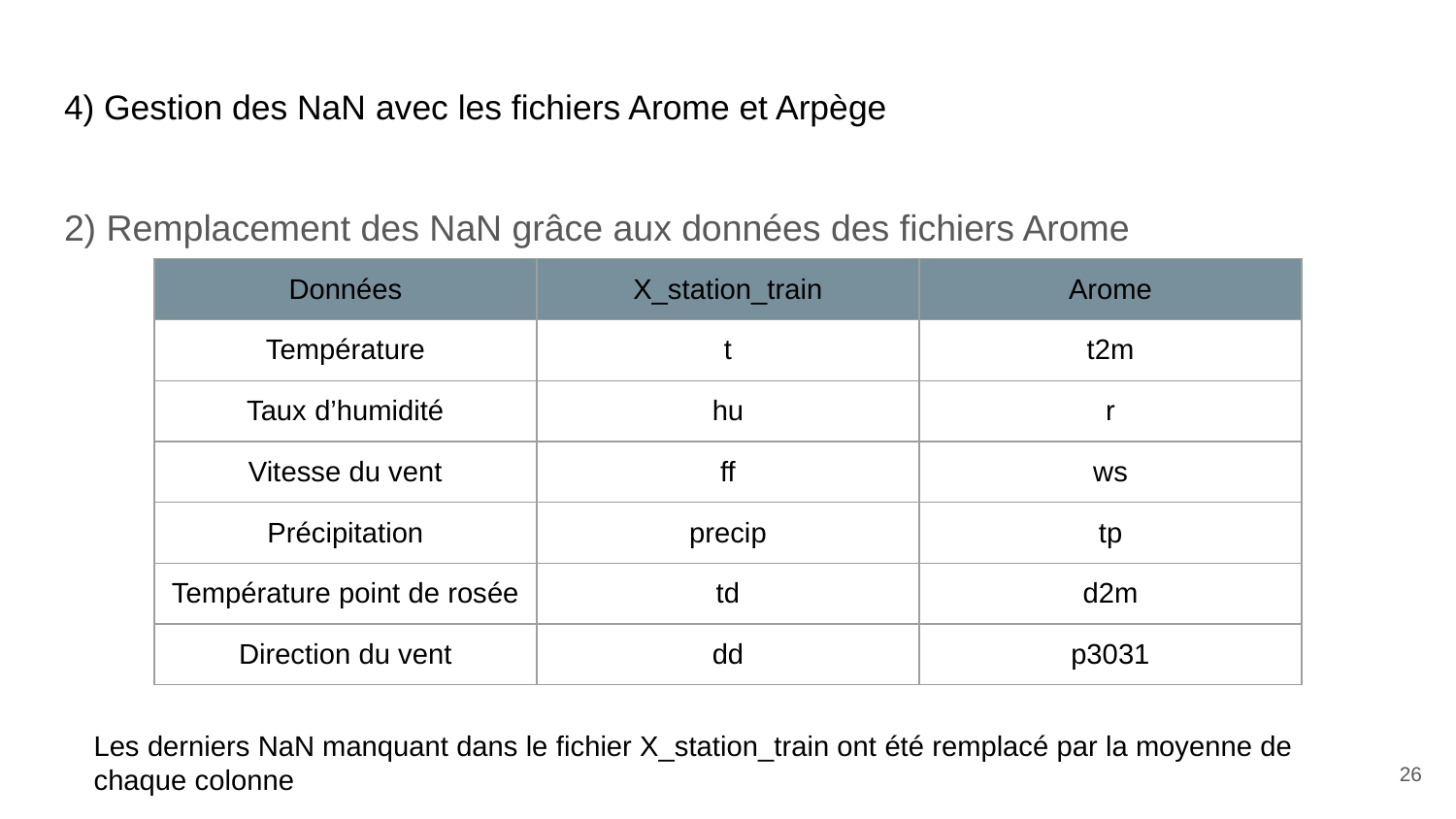

# 4) Gestion des NaN avec les fichiers Arome et Arpège

2) Remplacement des NaN grâce aux données des fichiers Arome

| Données | X\_station\_train | Arome |
| --- | --- | --- |
| Température | t | t2m |
| Taux d’humidité | hu | r |
| Vitesse du vent | ff | ws |
| Précipitation | precip | tp |
| Température point de rosée | td | d2m |
| Direction du vent | dd | p3031 |
Les derniers NaN manquant dans le fichier X_station_train ont été remplacé par la moyenne de chaque colonne
26